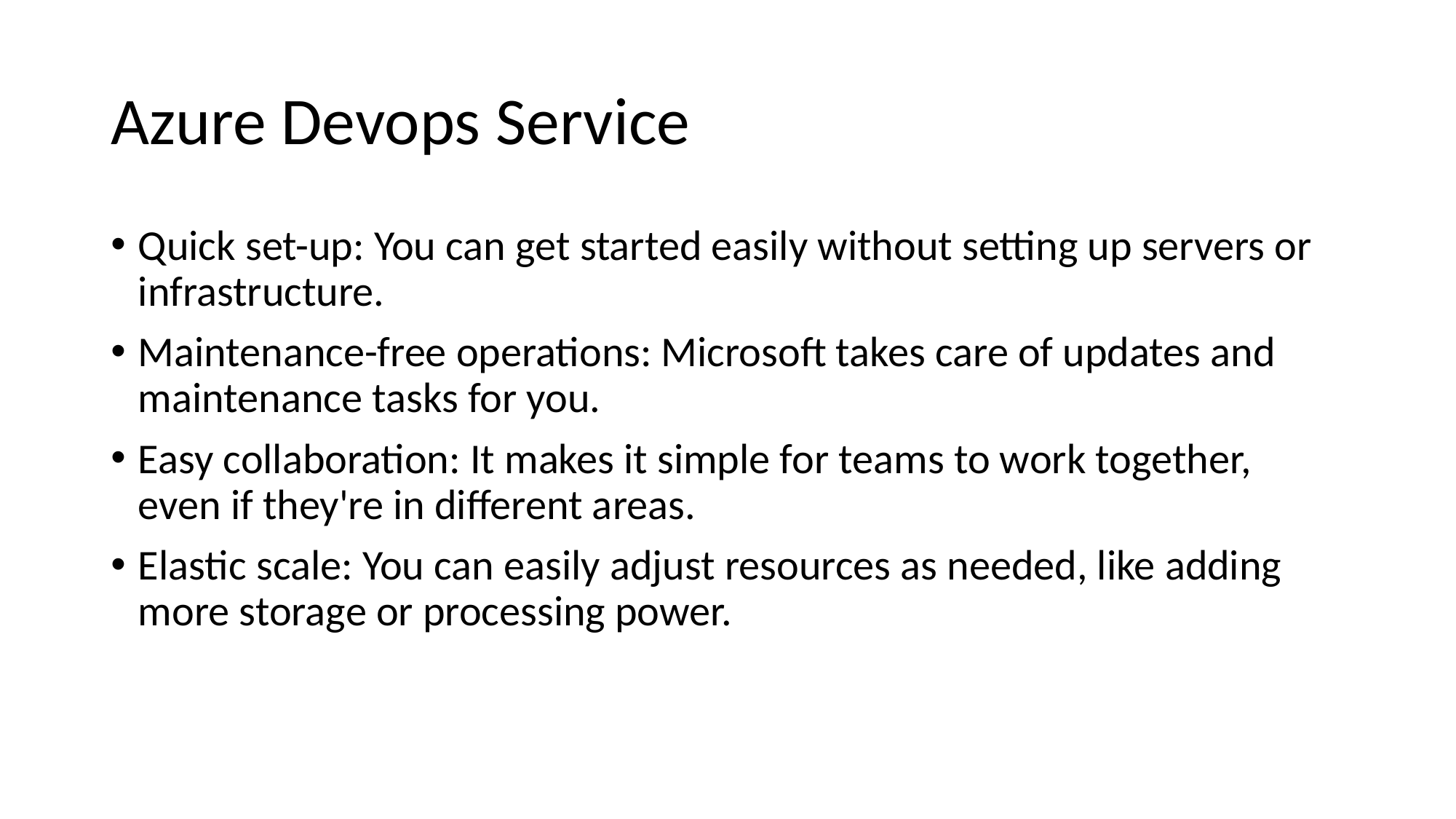

# Azure Devops Service
Quick set-up: You can get started easily without setting up servers or infrastructure.
Maintenance-free operations: Microsoft takes care of updates and maintenance tasks for you.
Easy collaboration: It makes it simple for teams to work together, even if they're in different areas.
Elastic scale: You can easily adjust resources as needed, like adding more storage or processing power.